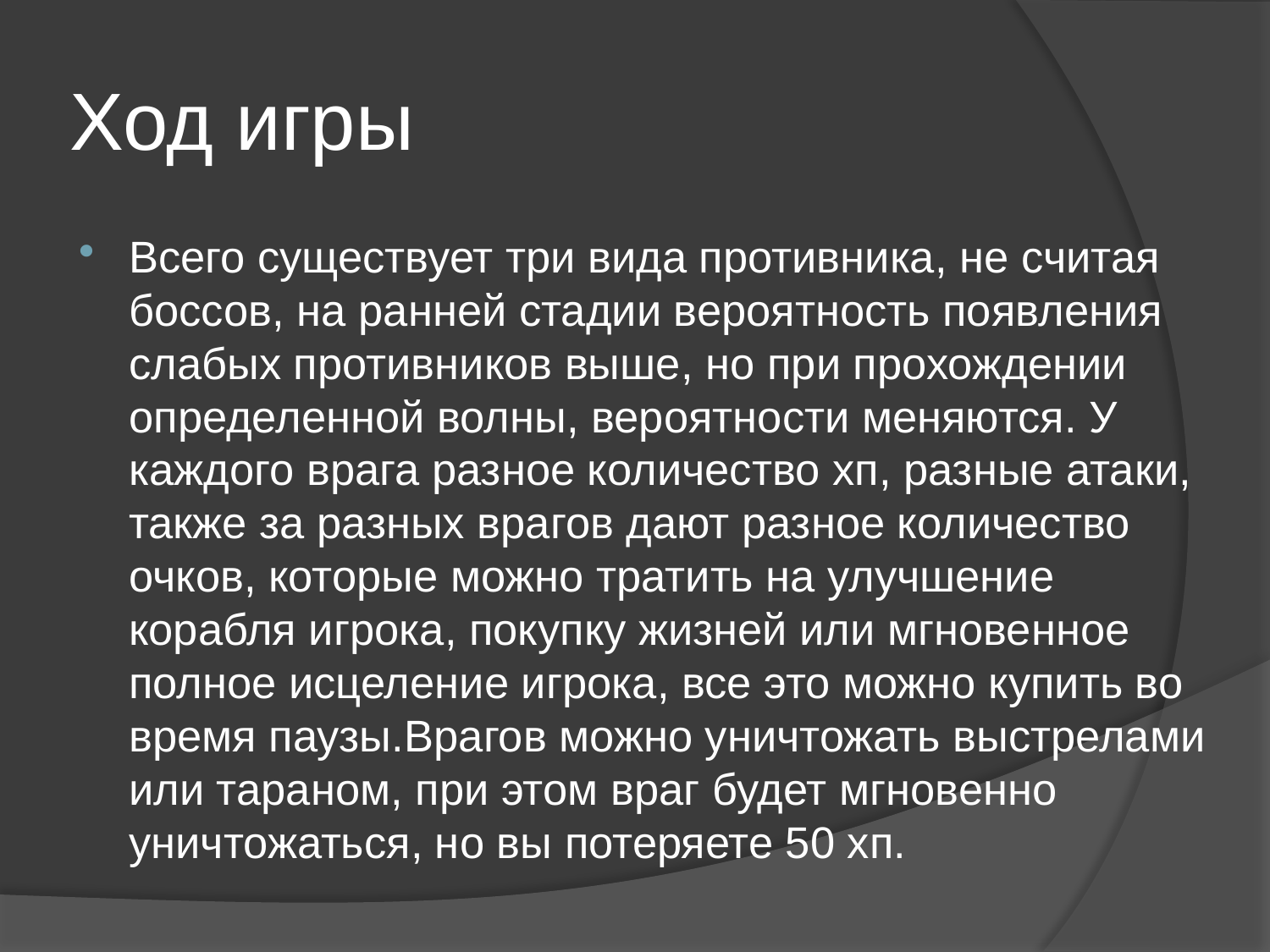

# Ход игры
Всего существует три вида противника, не считая боссов, на ранней стадии вероятность появления слабых противников выше, но при прохождении определенной волны, вероятности меняются. У каждого врага разное количество хп, разные атаки, также за разных врагов дают разное количество очков, которые можно тратить на улучшение корабля игрока, покупку жизней или мгновенное полное исцеление игрока, все это можно купить во время паузы.Врагов можно уничтожать выстрелами или тараном, при этом враг будет мгновенно уничтожаться, но вы потеряете 50 хп.